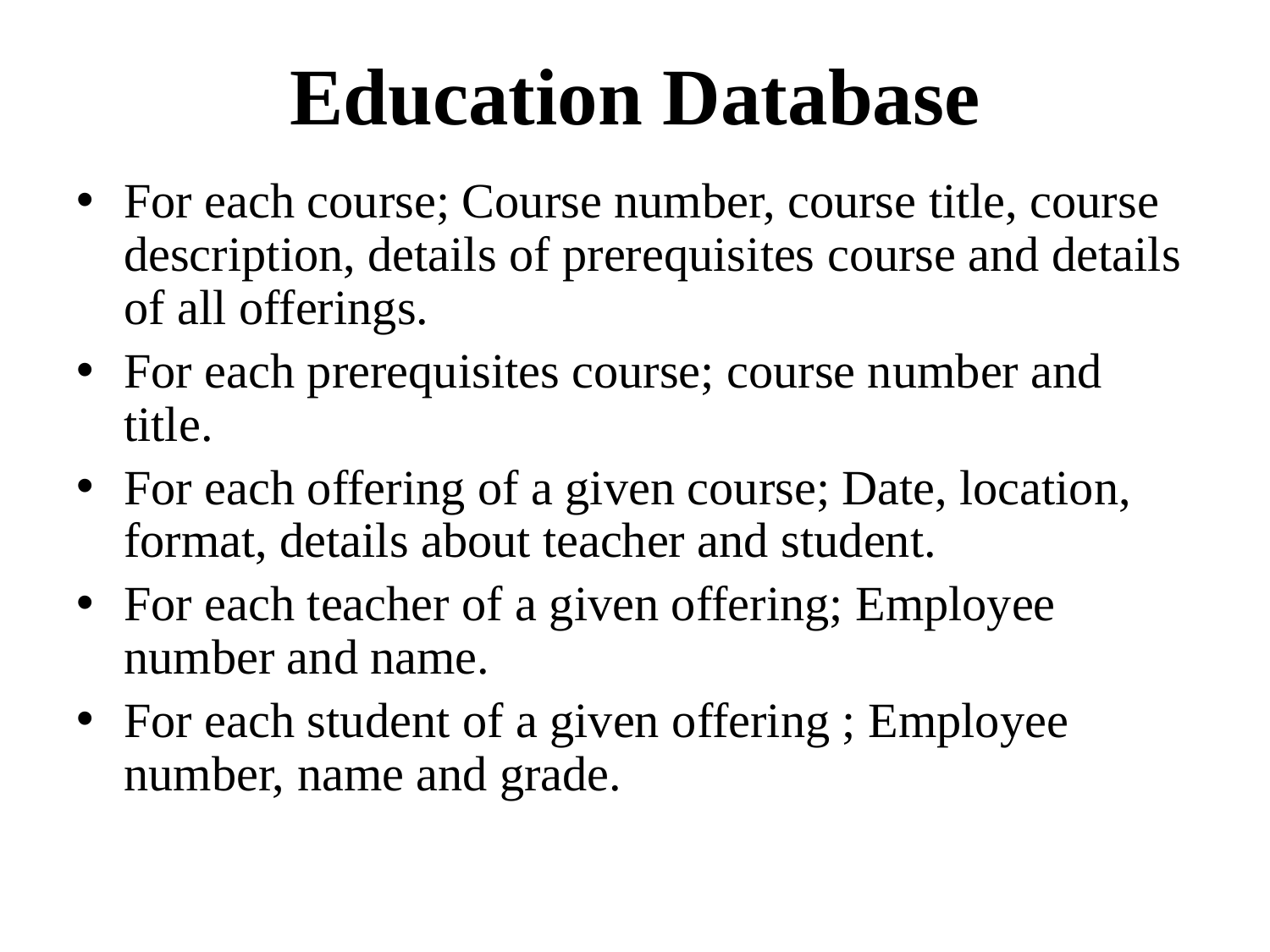

# Education Database
For each course; Course number, course title, course description, details of prerequisites course and details of all offerings.
For each prerequisites course; course number and title.
For each offering of a given course; Date, location, format, details about teacher and student.
For each teacher of a given offering; Employee number and name.
For each student of a given offering ; Employee number, name and grade.